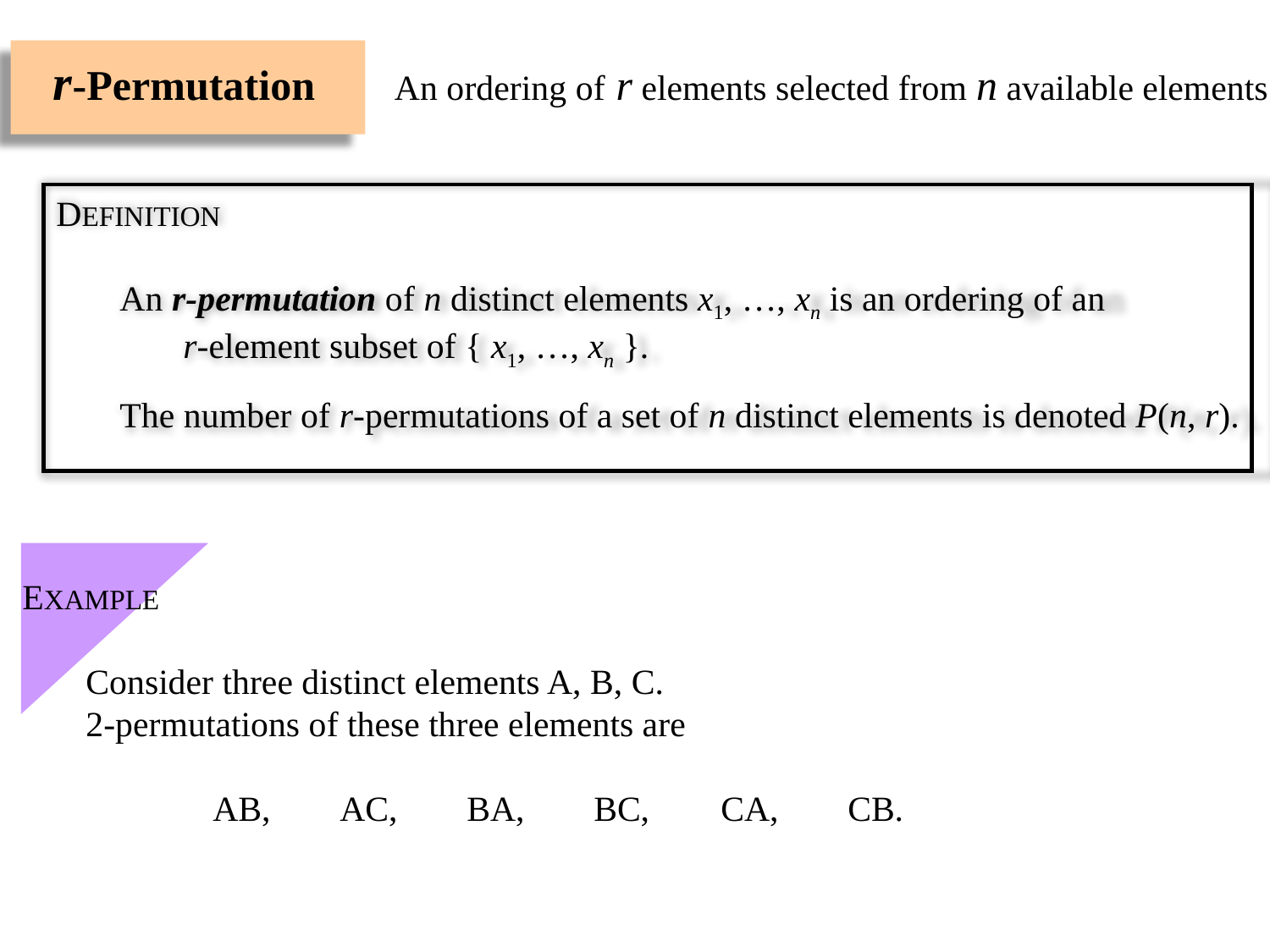

r-Permutation        An ordering of r elements selected from n available elements
DEFINITION

An r-permutation of n distinct elements x1, …, xn is an ordering of an
r-element subset of { x1, …, xn }.
The number of r-permutations of a set of n distinct elements is denoted P(n, r).

EXAMPLE

Consider three distinct elements A, B, C.
2-permutations of these three elements are

	AB,	AC,	BA,	BC,	CA,	CB.